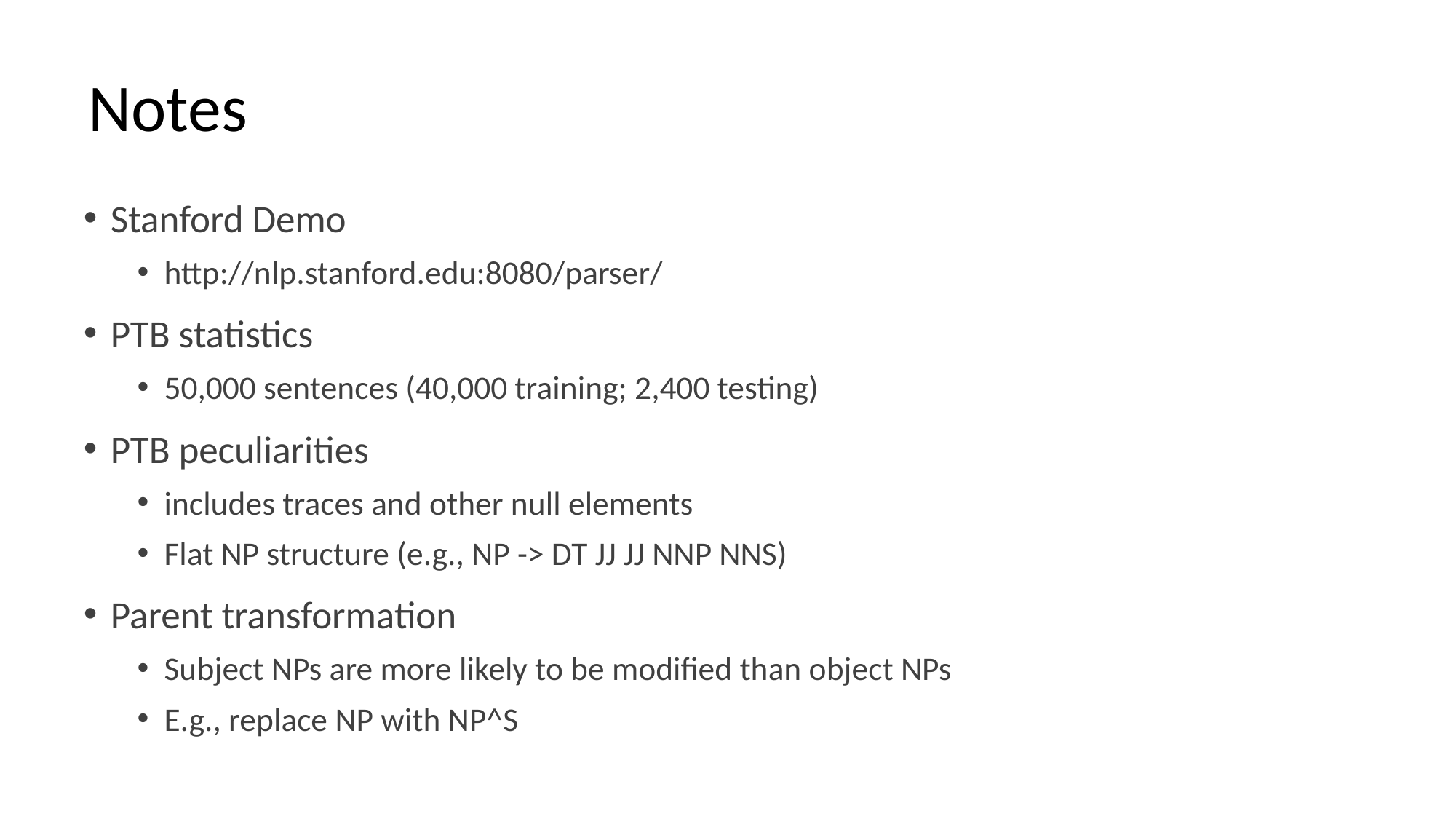

# Notes
Stanford Demo
http://nlp.stanford.edu:8080/parser/
PTB statistics
50,000 sentences (40,000 training; 2,400 testing)
PTB peculiarities
includes traces and other null elements
Flat NP structure (e.g., NP -> DT JJ JJ NNP NNS)
Parent transformation
Subject NPs are more likely to be modified than object NPs
E.g., replace NP with NP^S